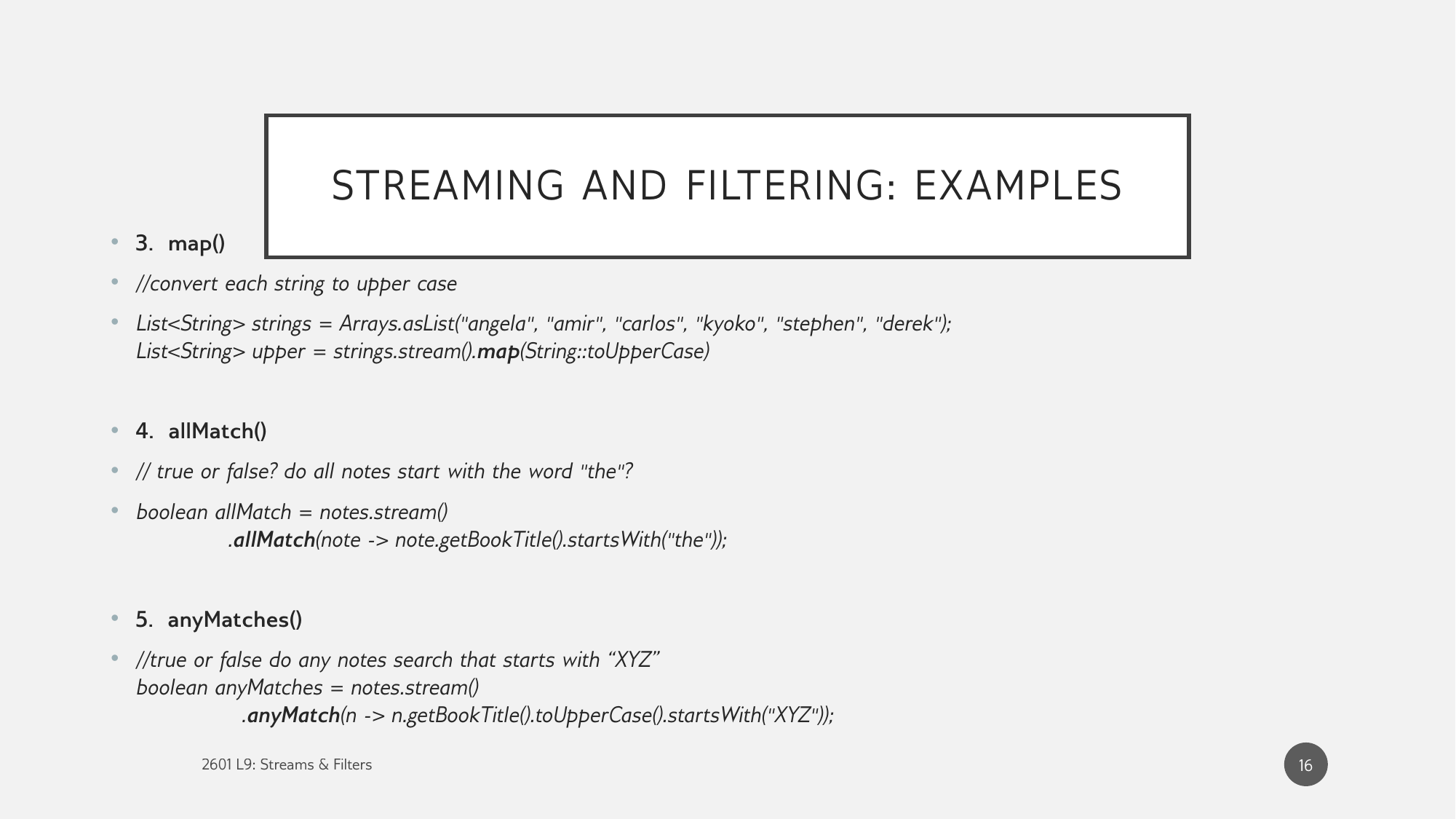

# Streaming and Filtering: Examples

3.  map()
//convert each string to upper case
List<String> strings = Arrays.asList("angela", "amir", "carlos", "kyoko", "stephen", "derek");
List<String> upper = strings.stream().map(String::toUpperCase)

4.  allMatch()
// true or false? do all notes start with the word "the"?
boolean allMatch = notes.stream()
    	.allMatch(note -> note.getBookTitle().startsWith("the"));

5.  anyMatches()
//true or false do any notes search that starts with “XYZ”
boolean anyMatches = notes.stream()
    	  .anyMatch(n -> n.getBookTitle().toUpperCase().startsWith("XYZ"));

16
2601 L9: Streams & Filters